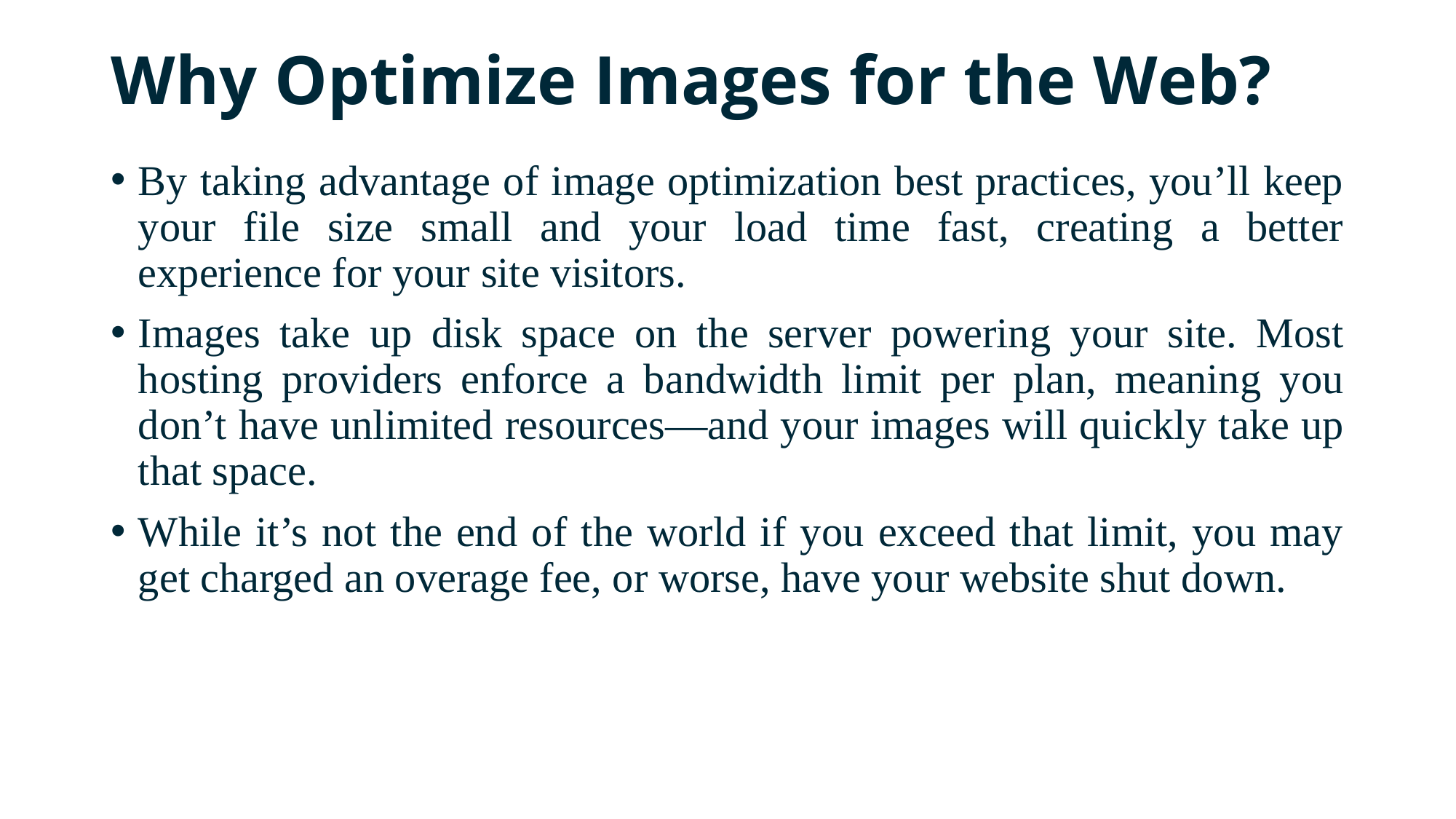

# Why Optimize Images for the Web?
By taking advantage of image optimization best practices, you’ll keep your file size small and your load time fast, creating a better experience for your site visitors.
Images take up disk space on the server powering your site. Most hosting providers enforce a bandwidth limit per plan, meaning you don’t have unlimited resources—and your images will quickly take up that space.
While it’s not the end of the world if you exceed that limit, you may get charged an overage fee, or worse, have your website shut down.